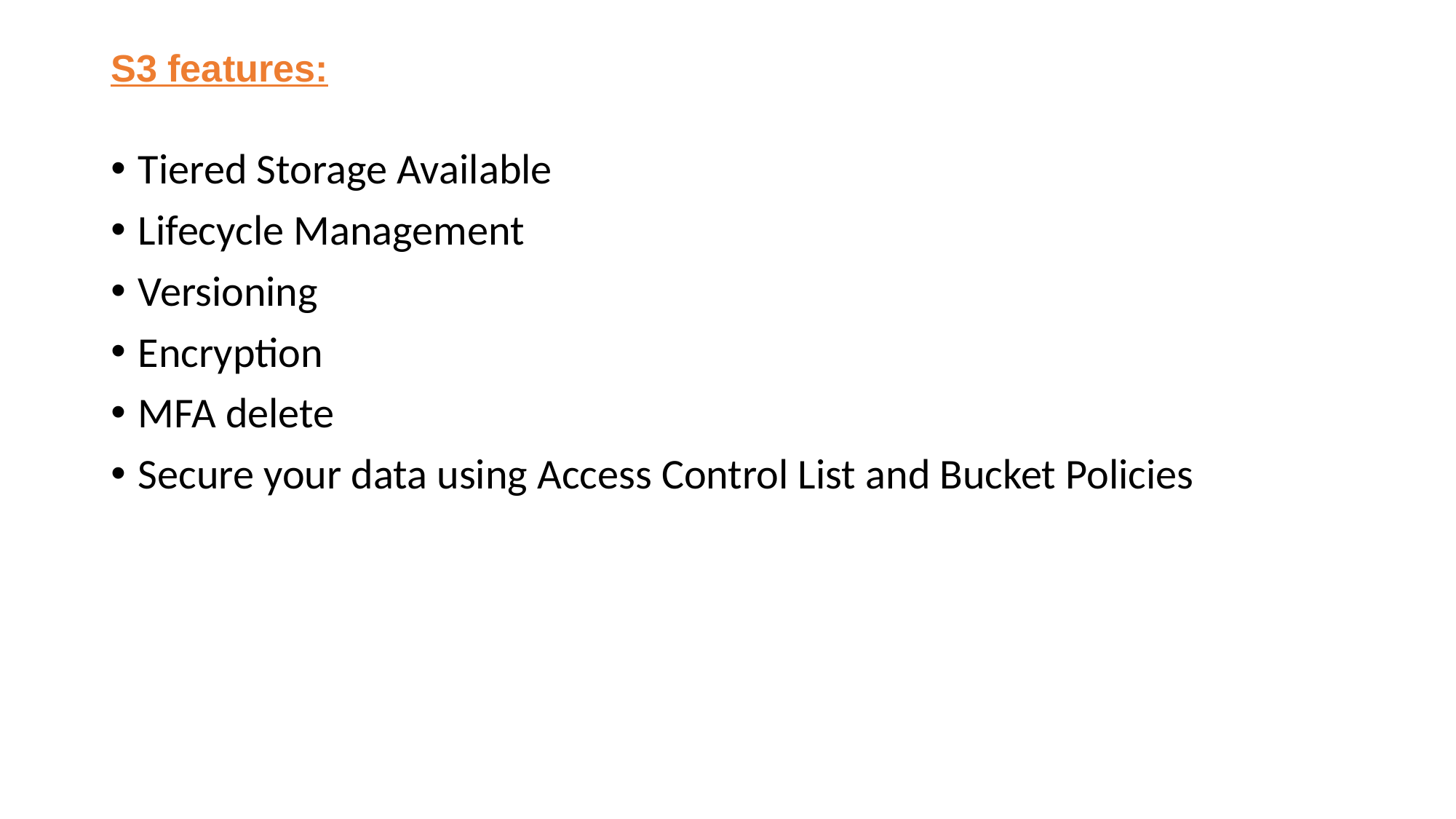

# S3 features:
Tiered Storage Available
Lifecycle Management
Versioning
Encryption
MFA delete
Secure your data using Access Control List and Bucket Policies